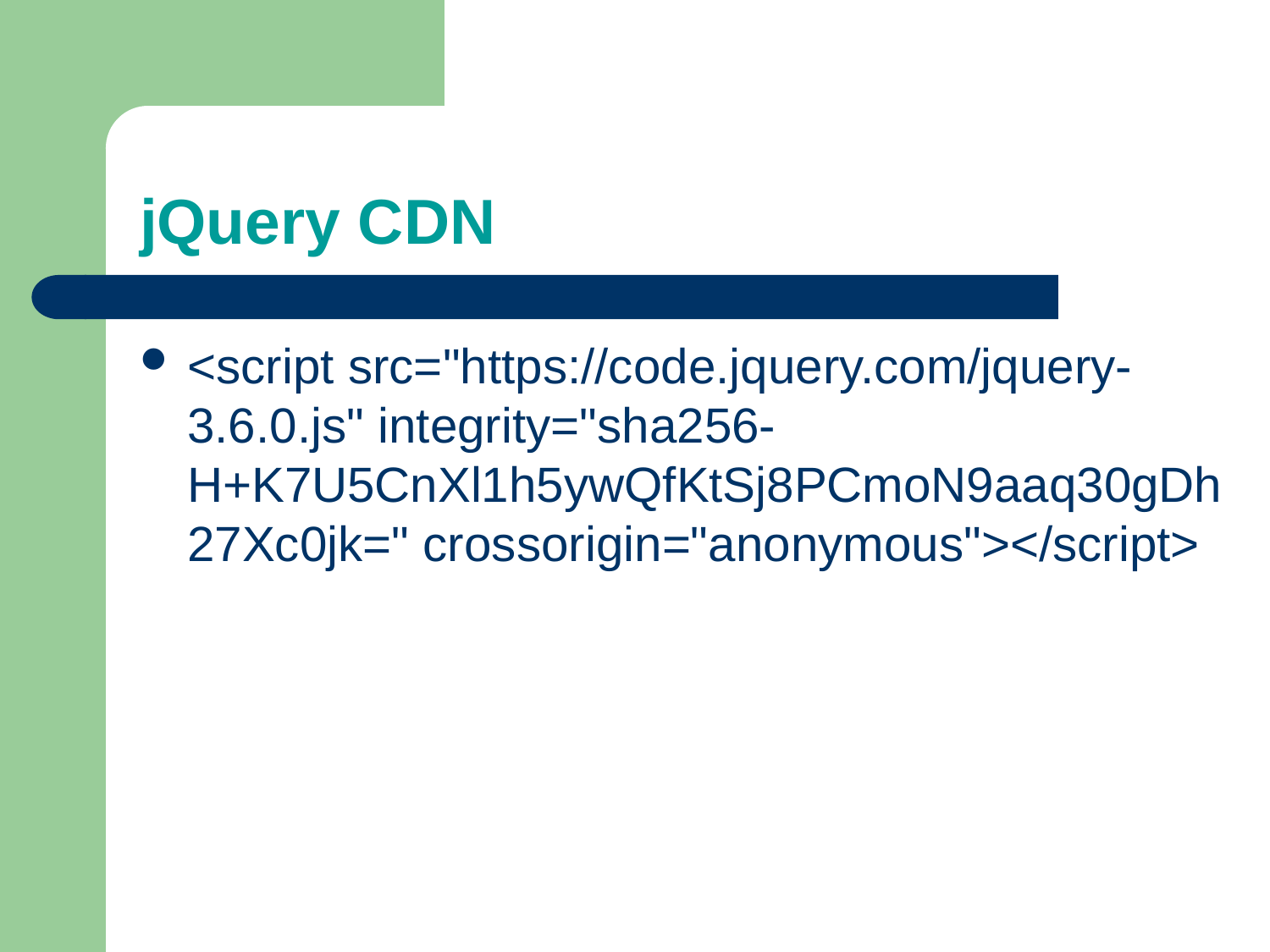

# jQuery CDN
<script src="https://code.jquery.com/jquery-3.6.0.js" integrity="sha256-H+K7U5CnXl1h5ywQfKtSj8PCmoN9aaq30gDh27Xc0jk=" crossorigin="anonymous"></script>